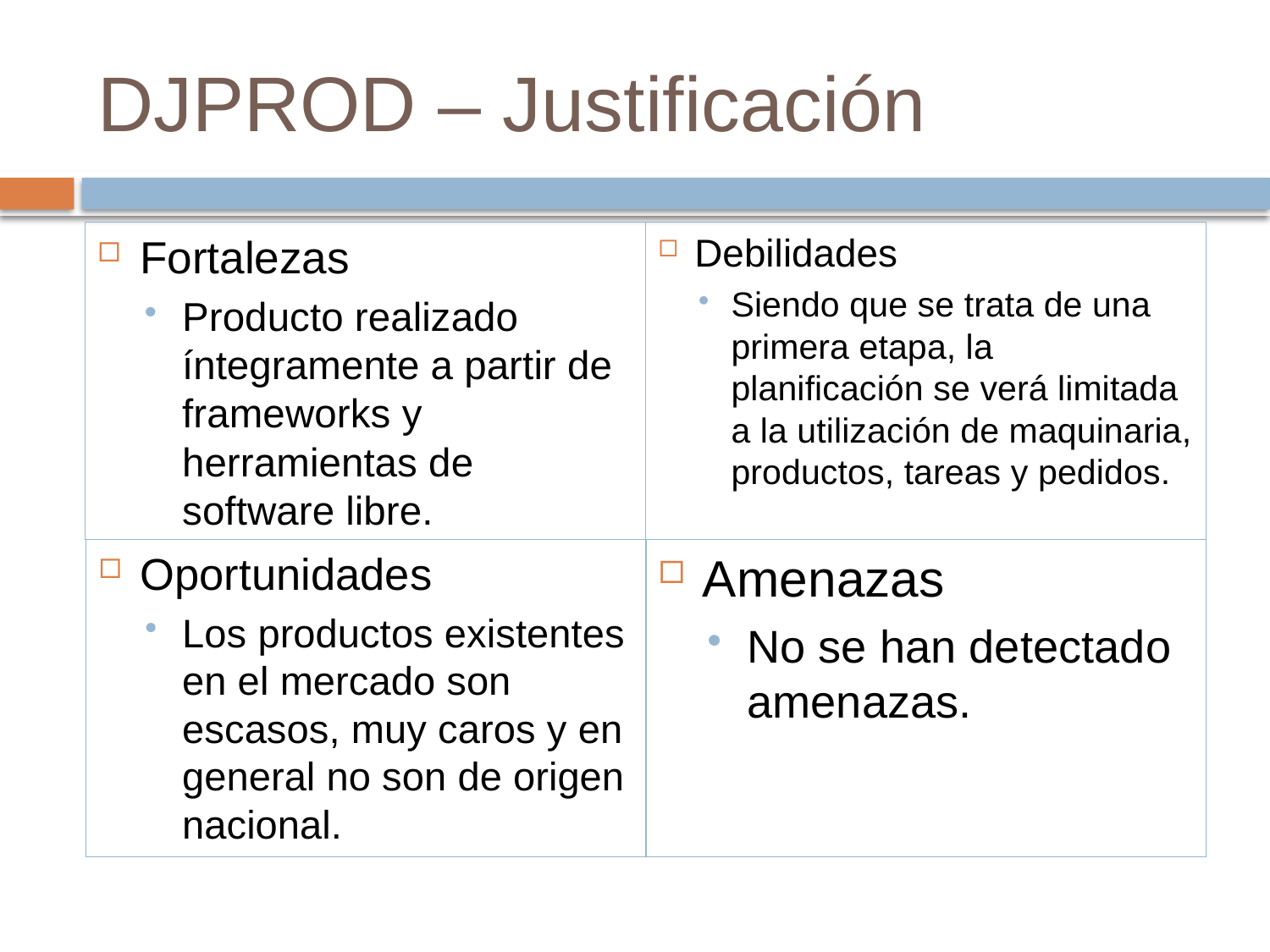

# DJPROD – Justificación
Fortalezas
Producto realizado íntegramente a partir de frameworks y herramientas de software libre.
Debilidades
Siendo que se trata de una primera etapa, la planificación se verá limitada a la utilización de maquinaria, productos, tareas y pedidos.
Oportunidades
Los productos existentes en el mercado son escasos, muy caros y en general no son de origen nacional.
Amenazas
No se han detectado amenazas.